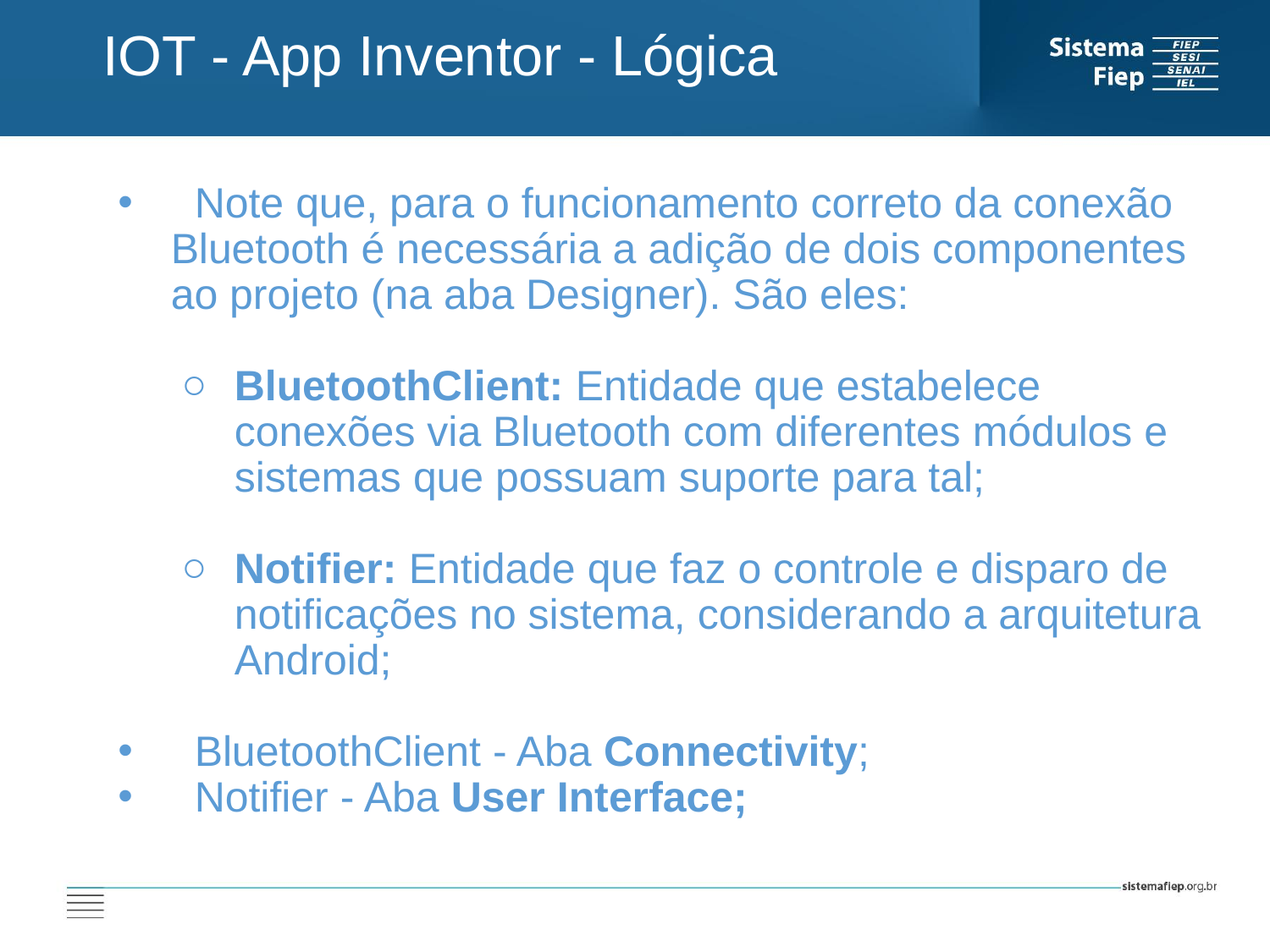

IOT - App Inventor - Lógica

  Note que, para o funcionamento correto da conexão Bluetooth é necessária a adição de dois componentes ao projeto (na aba Designer). São eles:

BluetoothClient: Entidade que estabelece conexões via Bluetooth com diferentes módulos e sistemas que possuam suporte para tal;

Notifier: Entidade que faz o controle e disparo de notificações no sistema, considerando a arquitetura Android;

  BluetoothClient - Aba Connectivity;
  Notifier - Aba User Interface;